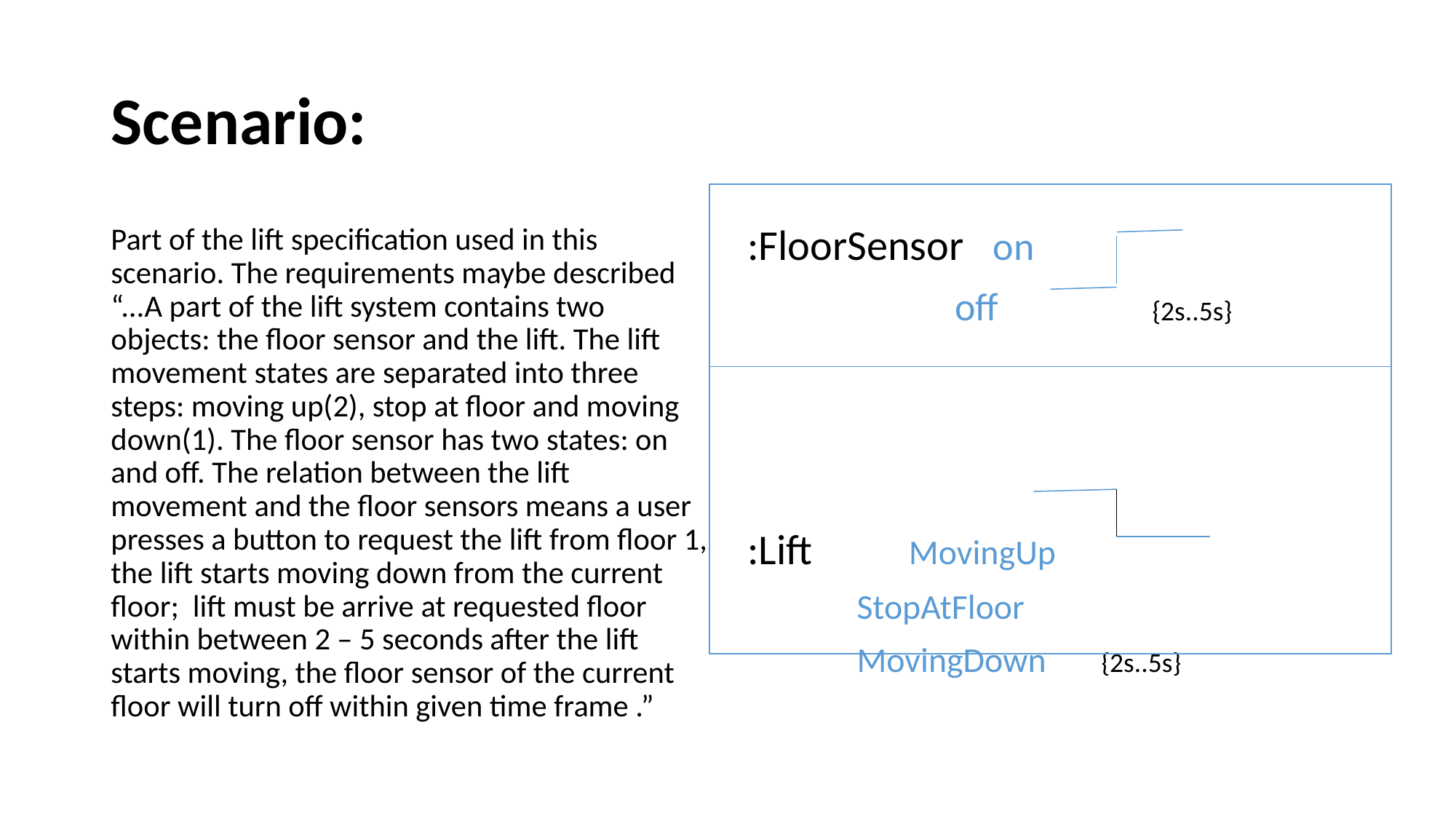

# Scenario:

Part of the lift specification used in this scenario. The requirements maybe described “...A part of the lift system contains two objects: the floor sensor and the lift. The lift movement states are separated into three steps: moving up(2), stop at floor and moving down(1). The floor sensor has two states: on and off. The relation between the lift movement and the floor sensors means a user presses a button to request the lift from floor 1, the lift starts moving down from the current floor;  lift must be arrive at requested floor within between 2 – 5 seconds after the lift starts moving, the floor sensor of the current floor will turn off within given time frame .”

:FloorSensor   on
	           off 	        {2s..5s}

:Lift          MovingUp
	StopAtFloor
	MovingDown       {2s..5s}